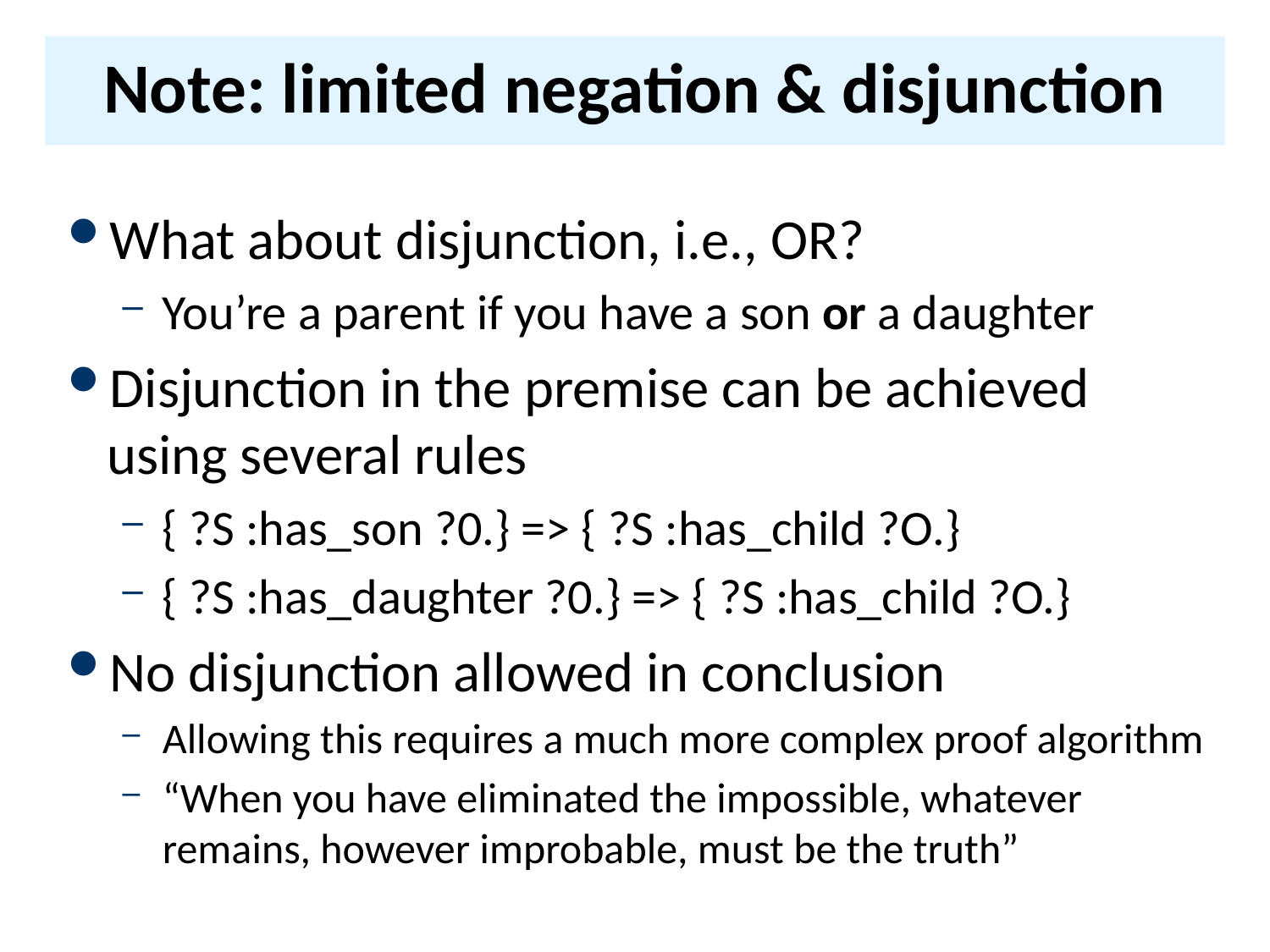

# Note: limited negation & disjunction
What about disjunction, i.e., OR?
You’re a parent if you have a son or a daughter
Disjunction in the premise can be achieved using several rules
{ ?S :has_son ?0.} => { ?S :has_child ?O.}
{ ?S :has_daughter ?0.} => { ?S :has_child ?O.}
No disjunction allowed in conclusion
Allowing this requires a much more complex proof algorithm
“When you have eliminated the impossible, whatever remains, however improbable, must be the truth”